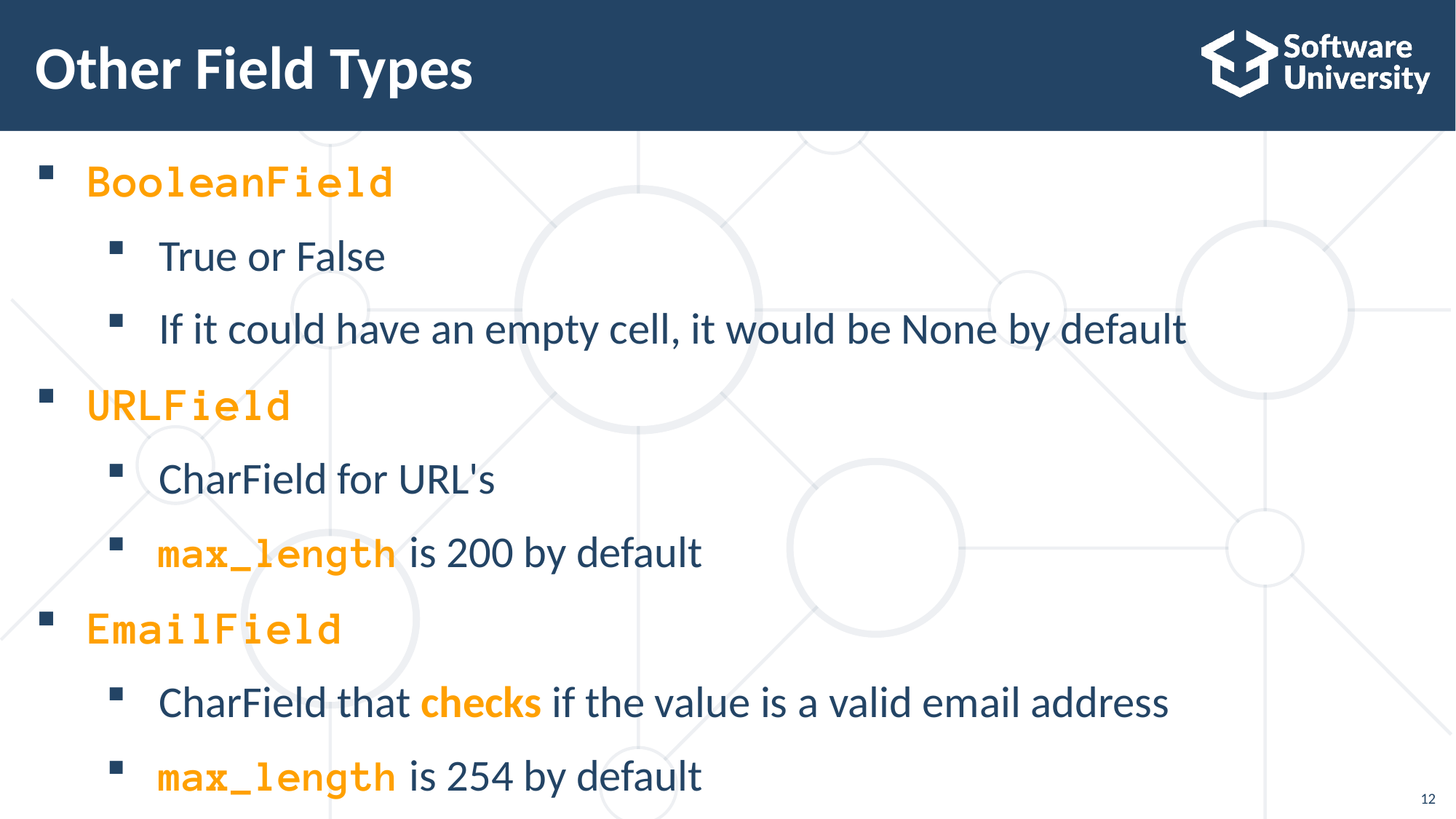

# Other Field Types
BooleanField
True or False
If it could have an empty cell, it would be None by default
URLField
CharField for URL's
max_length is 200 by default
EmailField
CharField that checks if the value is a valid email address
max_length is 254 by default
12